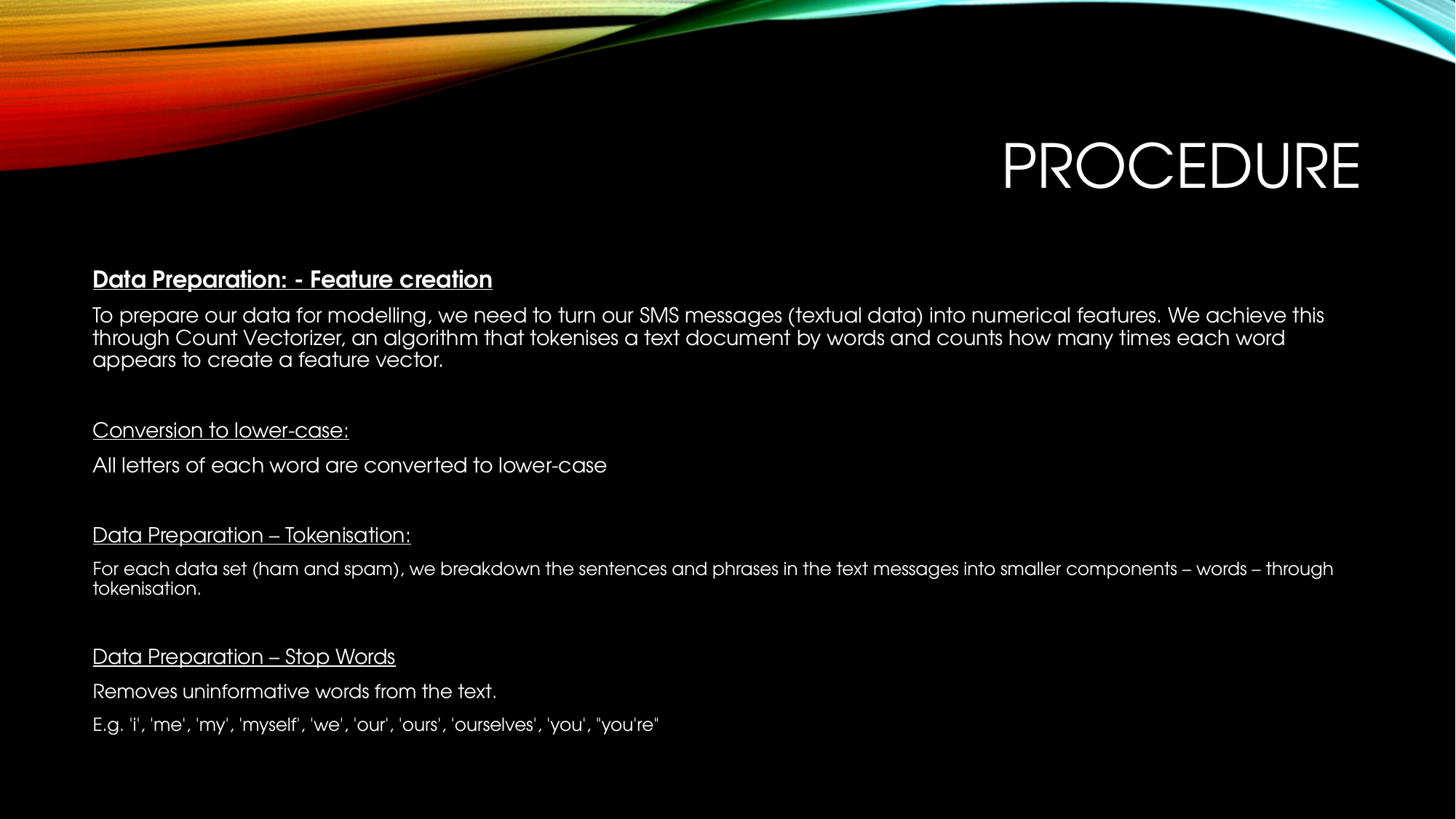

# Procedure
Data Preparation: - Feature creation
To prepare our data for modelling, we need to turn our SMS messages (textual data) into numerical features. We achieve this through Count Vectorizer, an algorithm that tokenises a text document by words and counts how many times each word appears to create a feature vector.

Conversion to lower-case:
All letters of each word are converted to lower-case

Data Preparation – Tokenisation:
For each data set (ham and spam), we breakdown the sentences and phrases in the text messages into smaller components – words – through tokenisation.

Data Preparation – Stop Words
Removes uninformative words from the text.
E.g. 'i', 'me', 'my', 'myself', 'we', 'our', 'ours', 'ourselves', 'you', "you're"